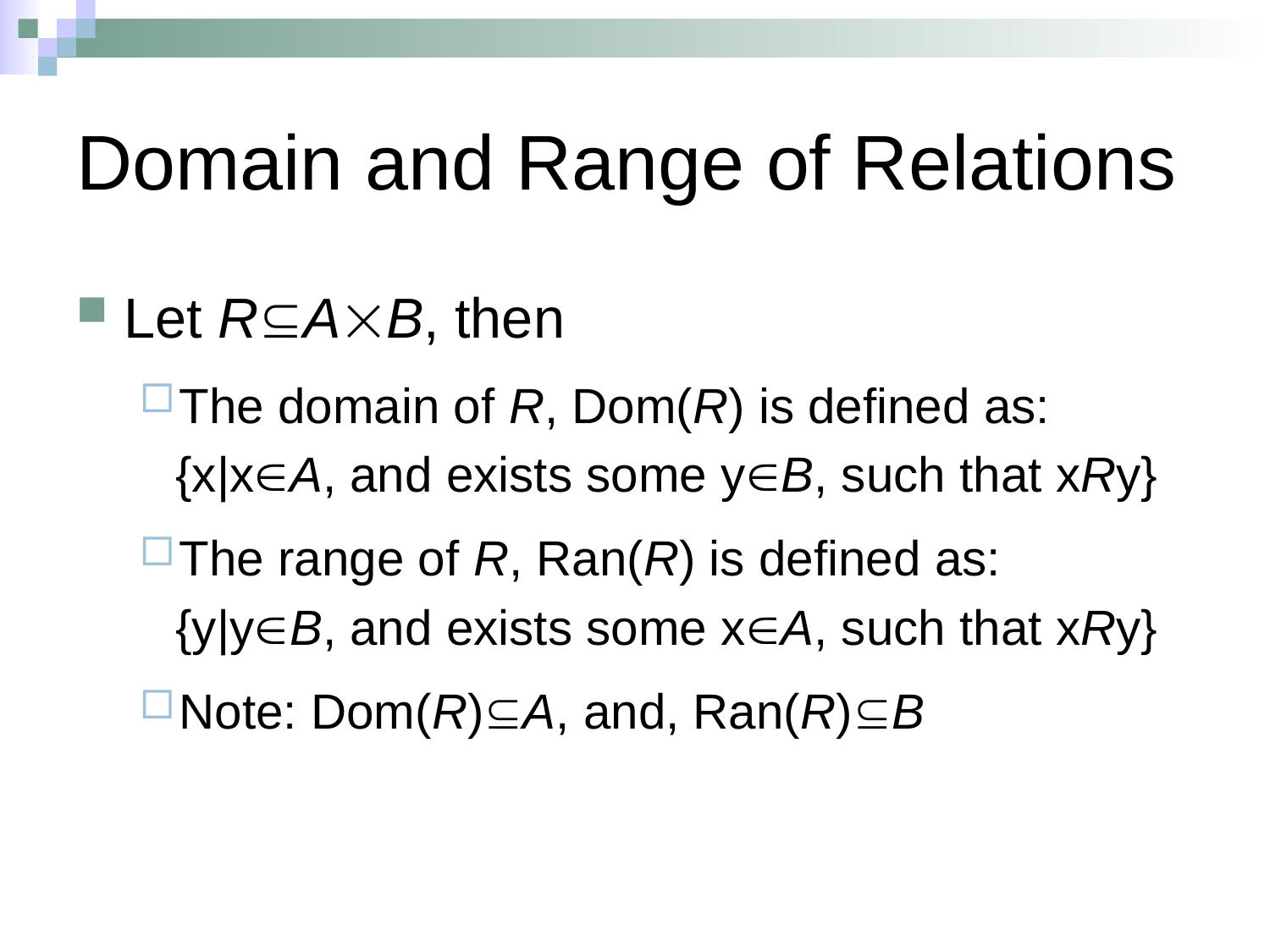

# Domain and Range of Relations
Let R⊆A×B, then
The domain of R, Dom(R) is defined as:
{x|x∈A, and exists some y∈B, such that xRy}
The range of R, Ran(R) is defined as:
{y|y∈B, and exists some x∈A, such that xRy}
Note: Dom(R)⊆A, and, Ran(R)⊆B